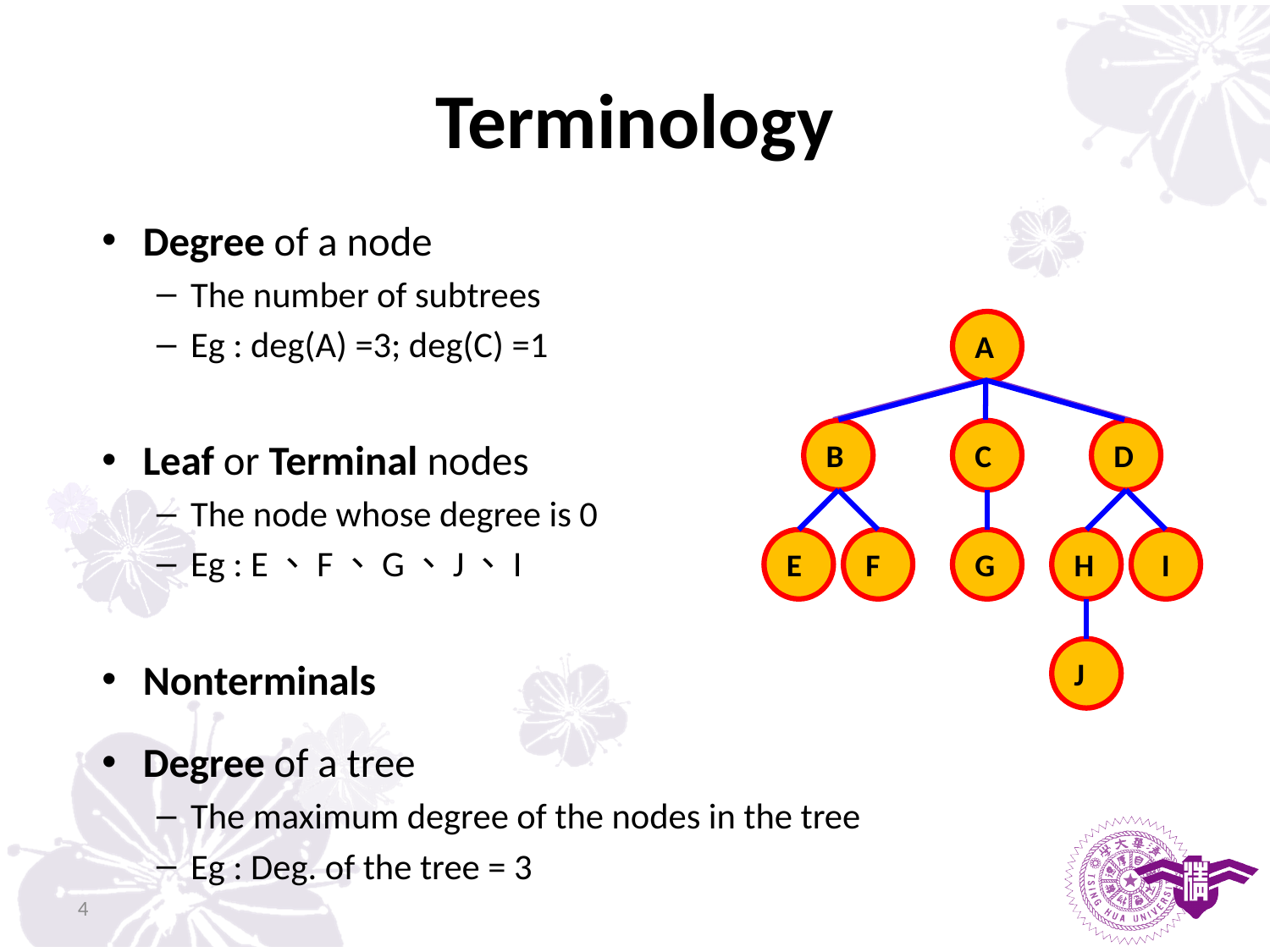

# Terminology
Degree of a node
The number of subtrees
Eg : deg(A) =3; deg(C) =1

Leaf or Terminal nodes
The node whose degree is 0
Eg : E、F、G、J、I

Nonterminals

Degree of a tree
The maximum degree of the nodes in the tree
Eg : Deg. of the tree = 3
A

B
C
D

E
F
G
H
I

J

4